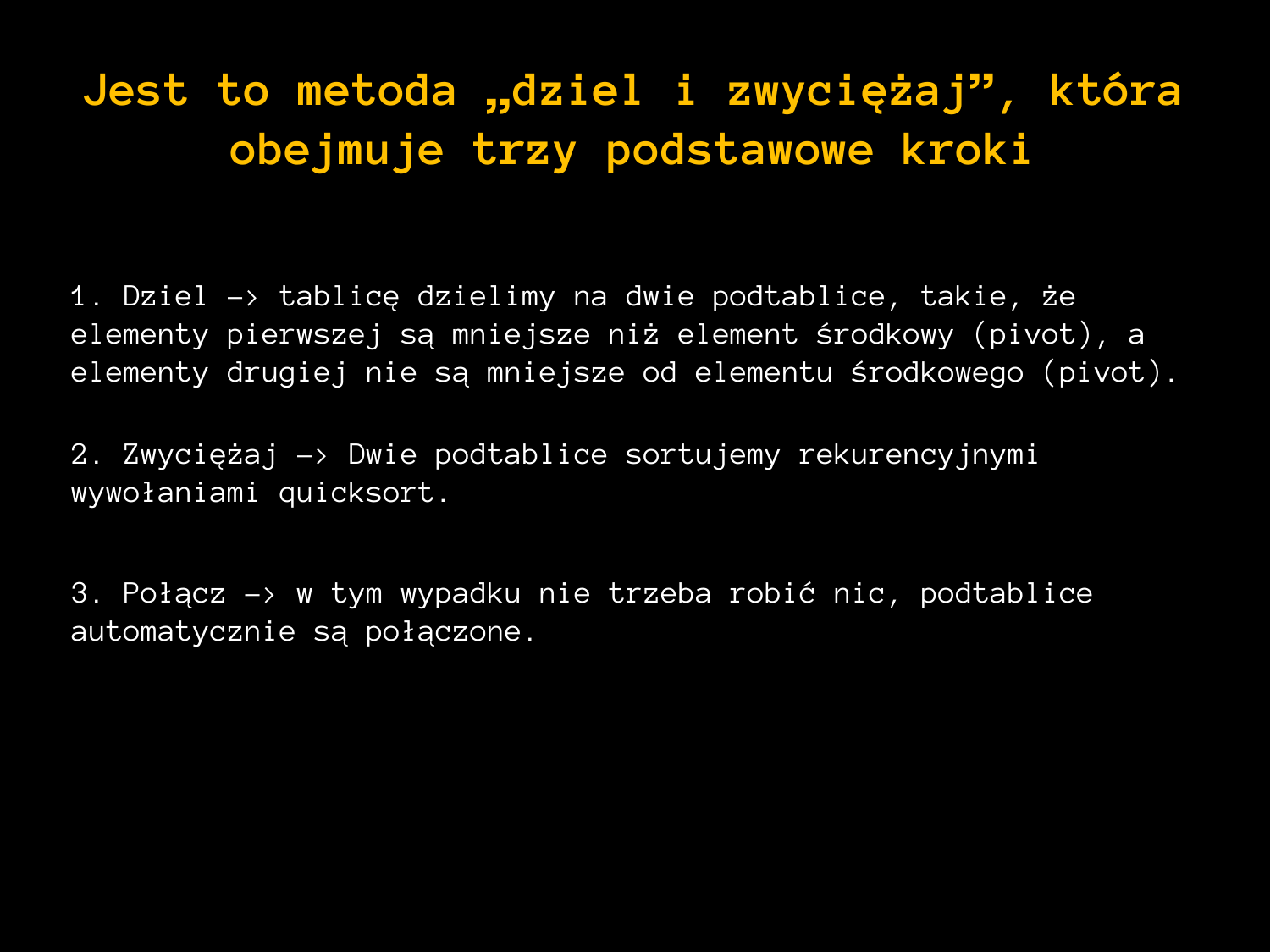

Jest to metoda „dziel i zwyciężaj”, która obejmuje trzy podstawowe kroki
1. Dziel -> tablicę dzielimy na dwie podtablice, takie, że elementy pierwszej są mniejsze niż element środkowy (pivot), a elementy drugiej nie są mniejsze od elementu środkowego (pivot).
2. Zwyciężaj -> Dwie podtablice sortujemy rekurencyjnymi wywołaniami quicksort.
3. Połącz -> w tym wypadku nie trzeba robić nic, podtablice automatycznie są połączone.